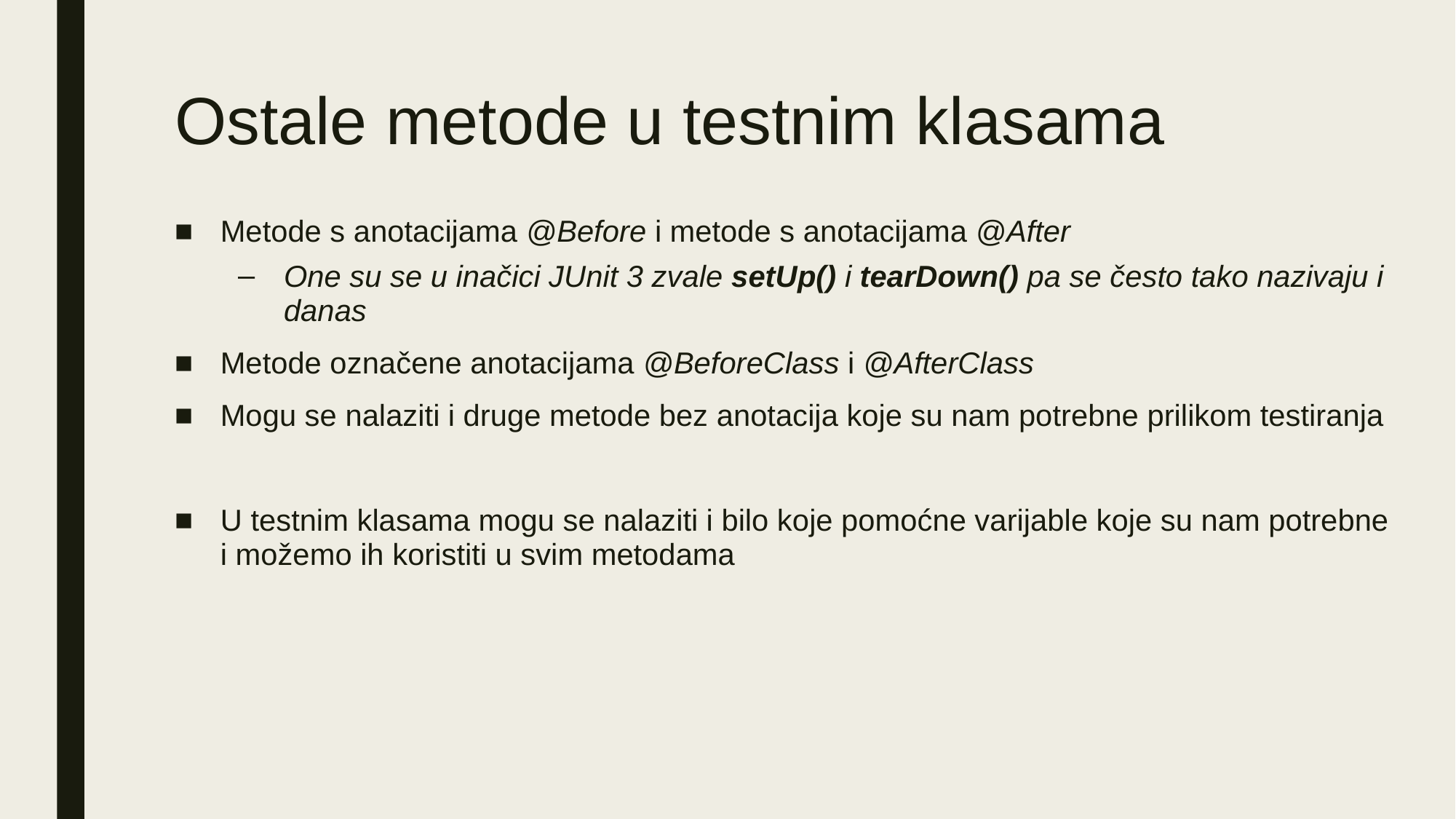

# Ostale metode u testnim klasama
Metode s anotacijama @Before i metode s anotacijama @After
One su se u inačici JUnit 3 zvale setUp() i tearDown() pa se često tako nazivaju i danas
Metode označene anotacijama @BeforeClass i @AfterClass
Mogu se nalaziti i druge metode bez anotacija koje su nam potrebne prilikom testiranja

U testnim klasama mogu se nalaziti i bilo koje pomoćne varijable koje su nam potrebne i možemo ih koristiti u svim metodama